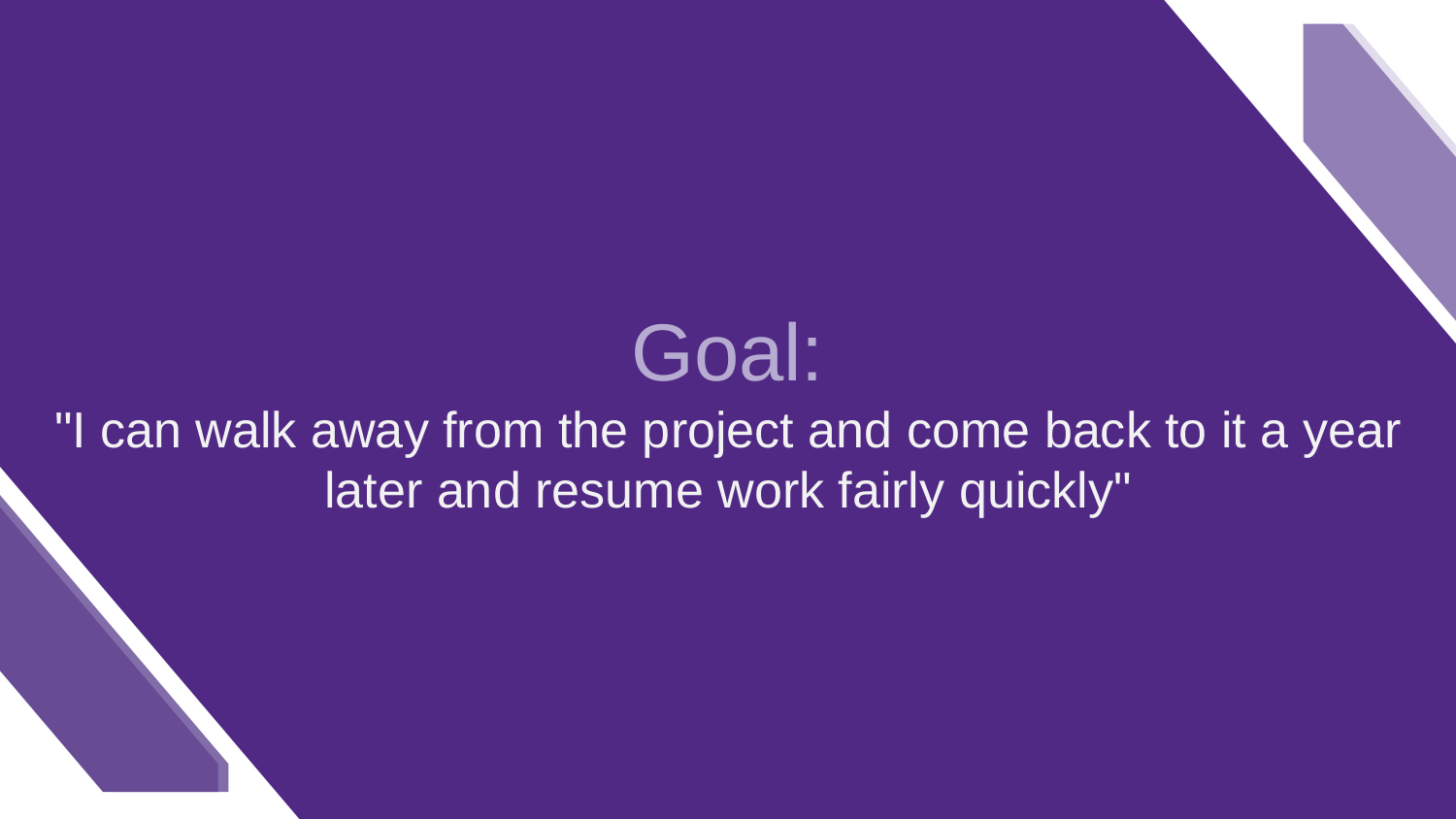

# Goal: "I can walk away from the project and come back to it a year later and resume work fairly quickly"